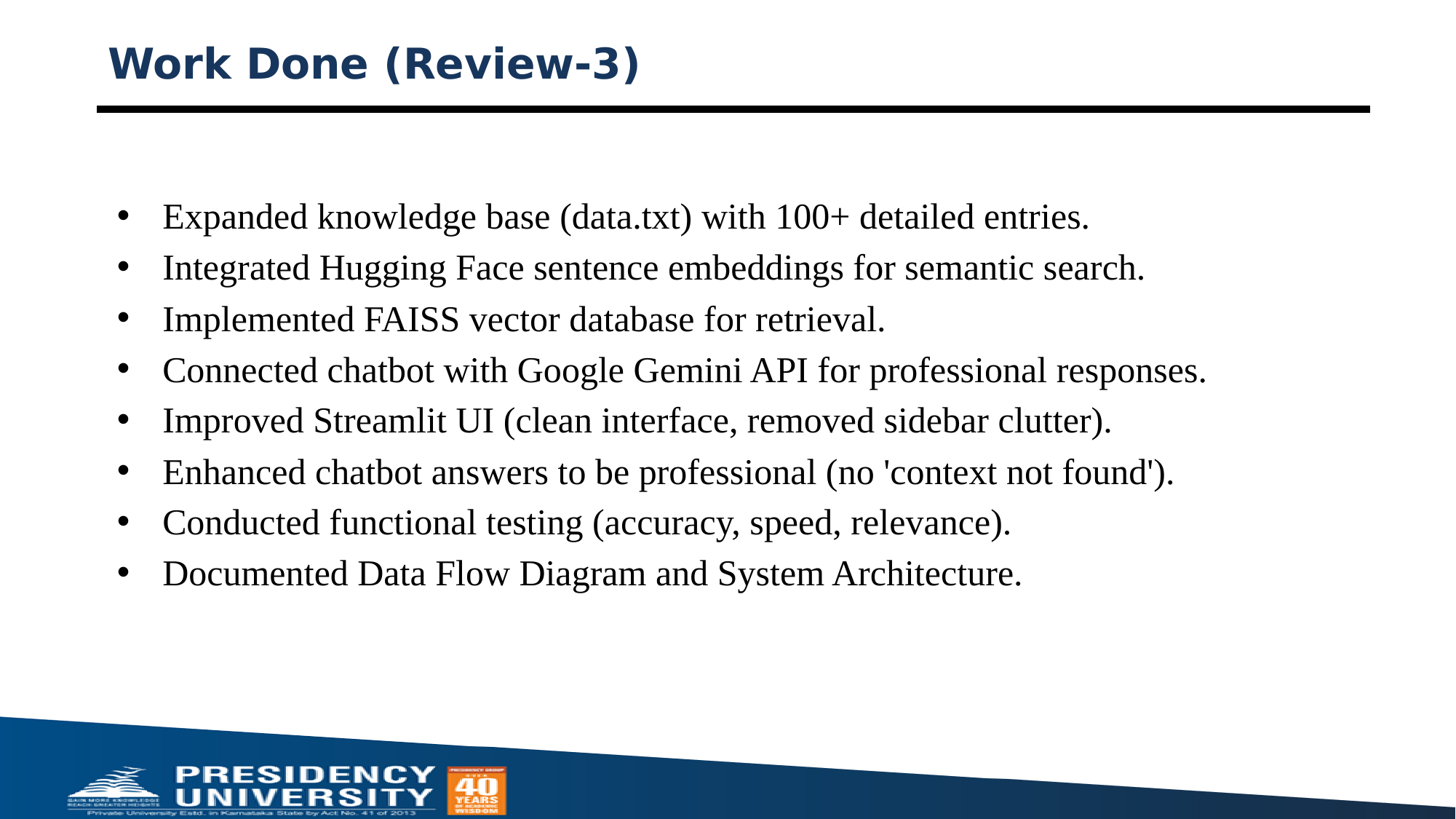

# Work Done (Review-3)

Expanded knowledge base (data.txt) with 100+ detailed entries.
Integrated Hugging Face sentence embeddings for semantic search.
Implemented FAISS vector database for retrieval.
Connected chatbot with Google Gemini API for professional responses.
Improved Streamlit UI (clean interface, removed sidebar clutter).
Enhanced chatbot answers to be professional (no 'context not found').
Conducted functional testing (accuracy, speed, relevance).
Documented Data Flow Diagram and System Architecture.